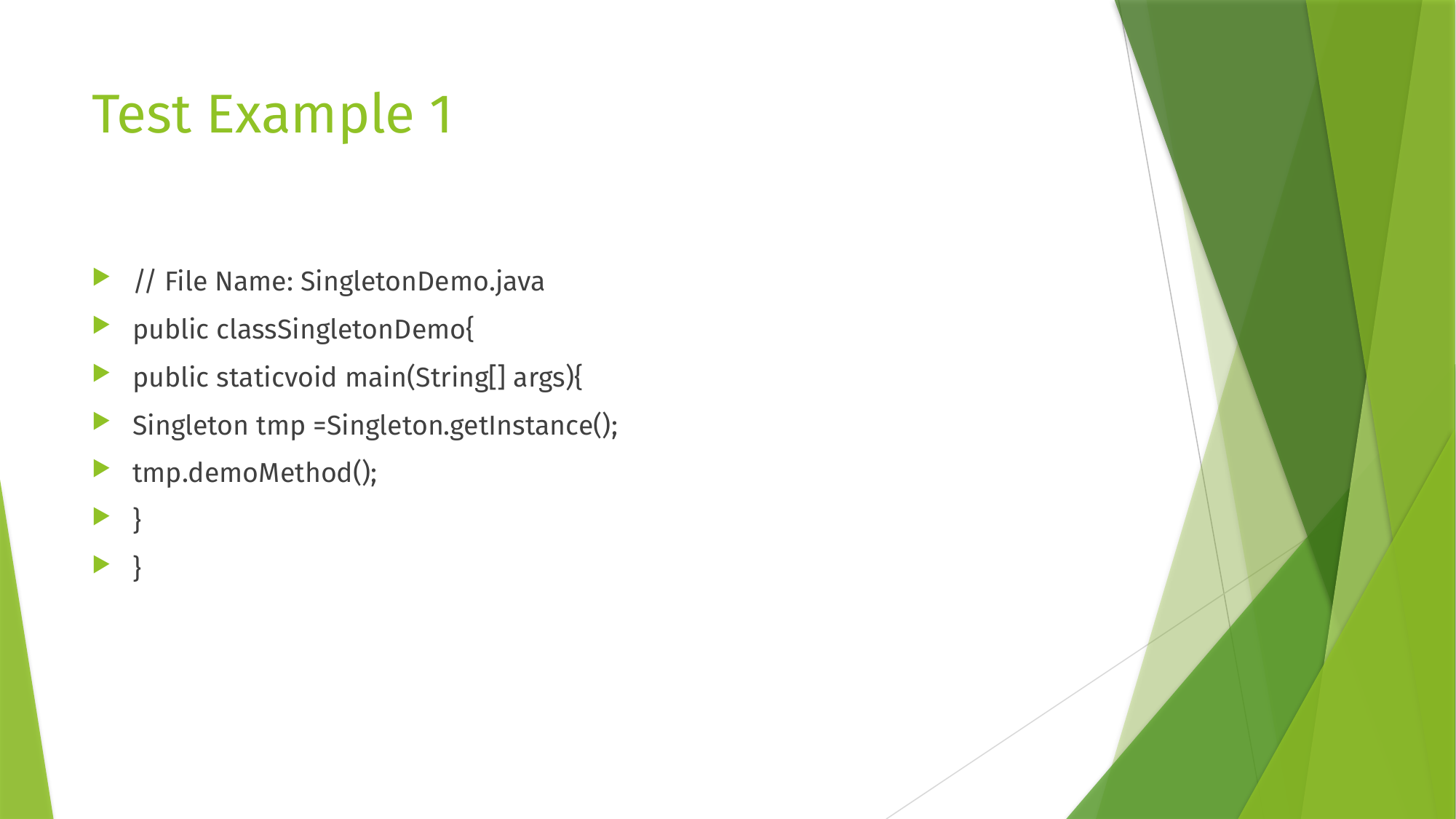

# Test Example 1
// File Name: SingletonDemo.java
public classSingletonDemo{
public staticvoid main(String[] args){
Singleton tmp =Singleton.getInstance();
tmp.demoMethod();
}
}